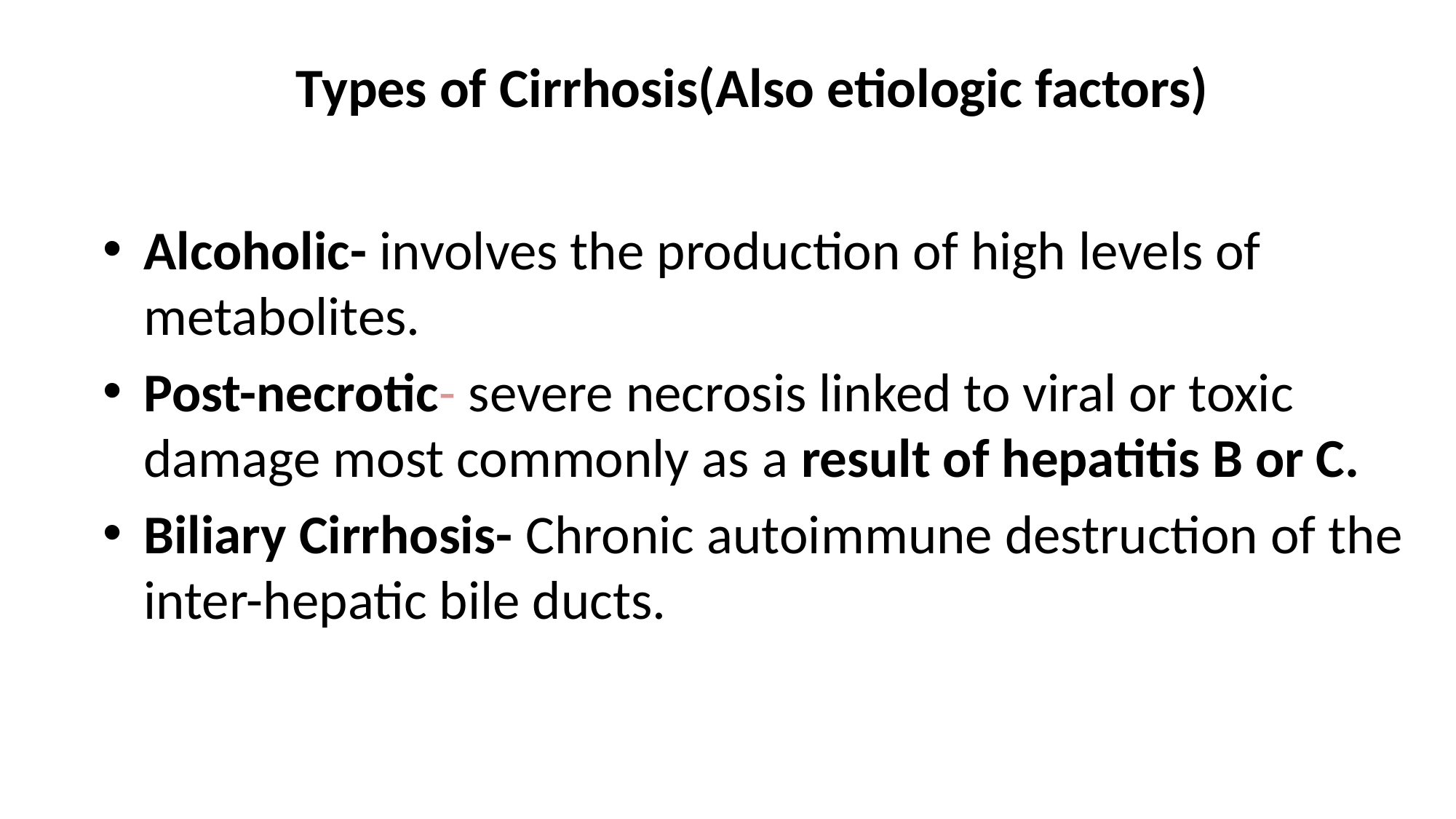

# Types of Cirrhosis(Also etiologic factors)
Alcoholic- involves the production of high levels of metabolites.
Post-necrotic- severe necrosis linked to viral or toxic damage most commonly as a result of hepatitis B or C.
Biliary Cirrhosis- Chronic autoimmune destruction of the inter-hepatic bile ducts.